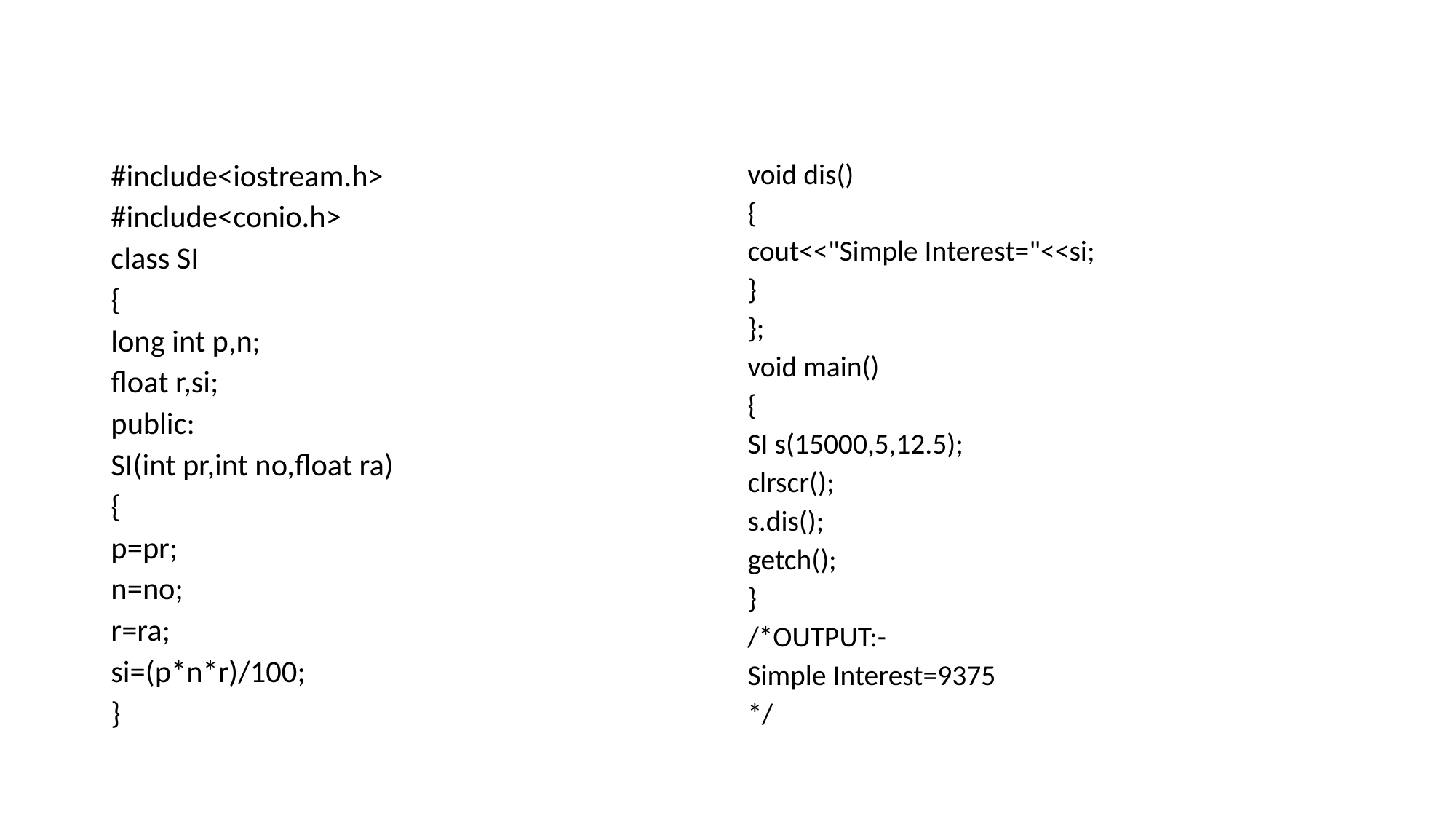

#
#include<iostream.h>
#include<conio.h>
class SI
{
long int p,n;
float r,si;
public:
SI(int pr,int no,float ra)
{
p=pr;
n=no;
r=ra;
si=(p*n*r)/100;
}

void dis()
{
cout<<"Simple Interest="<<si;
}
};
void main()
{
SI s(15000,5,12.5);
clrscr();
s.dis();
getch();
}
/*OUTPUT:-
Simple Interest=9375
*/